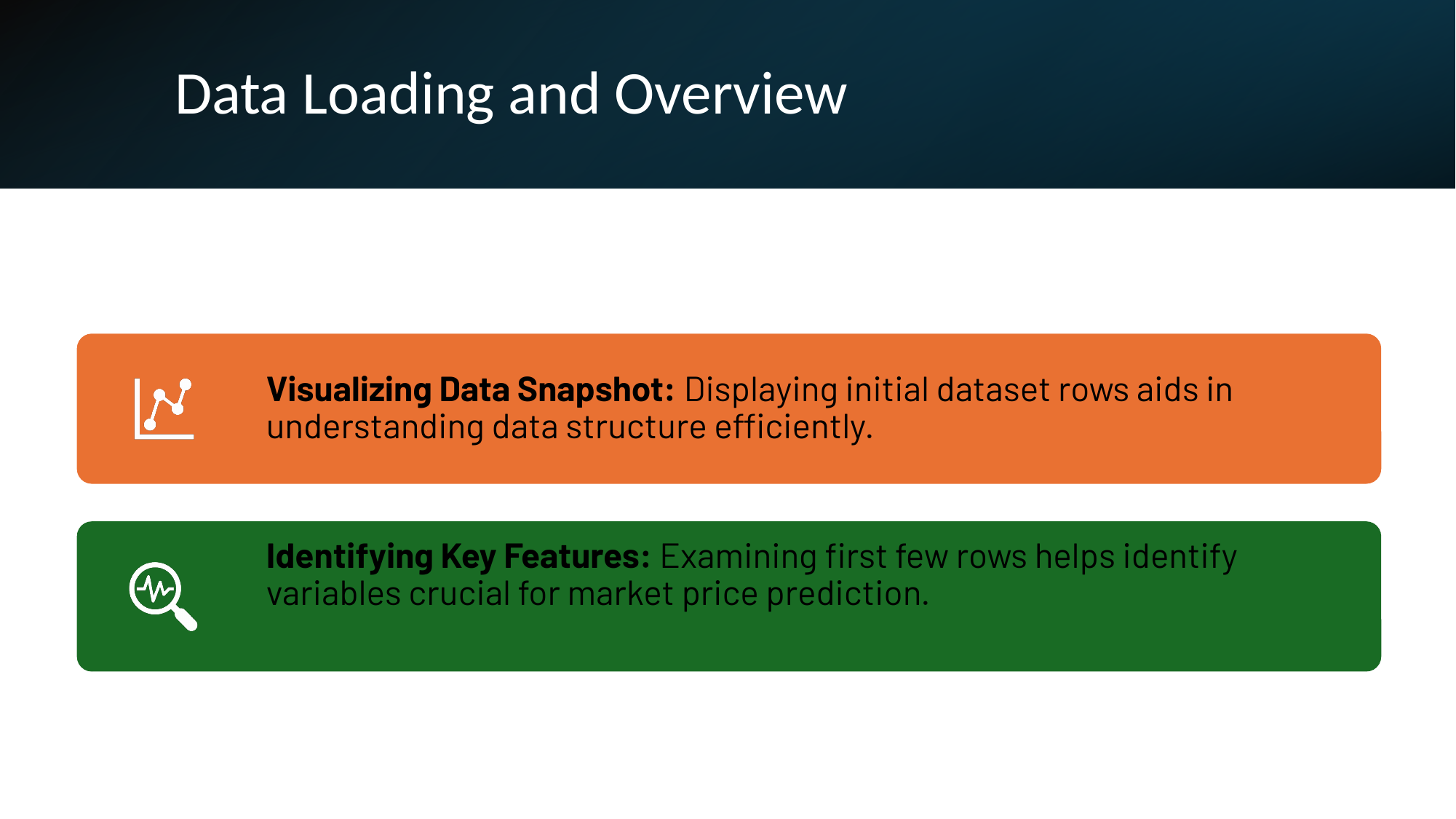

# Data Loading and Overview
Visualizing Data Snapshot: Displaying initial dataset rows aids in understanding data structure efficiently.
Identifying Key Features: Examining first few rows helps identify variables crucial for market price prediction.